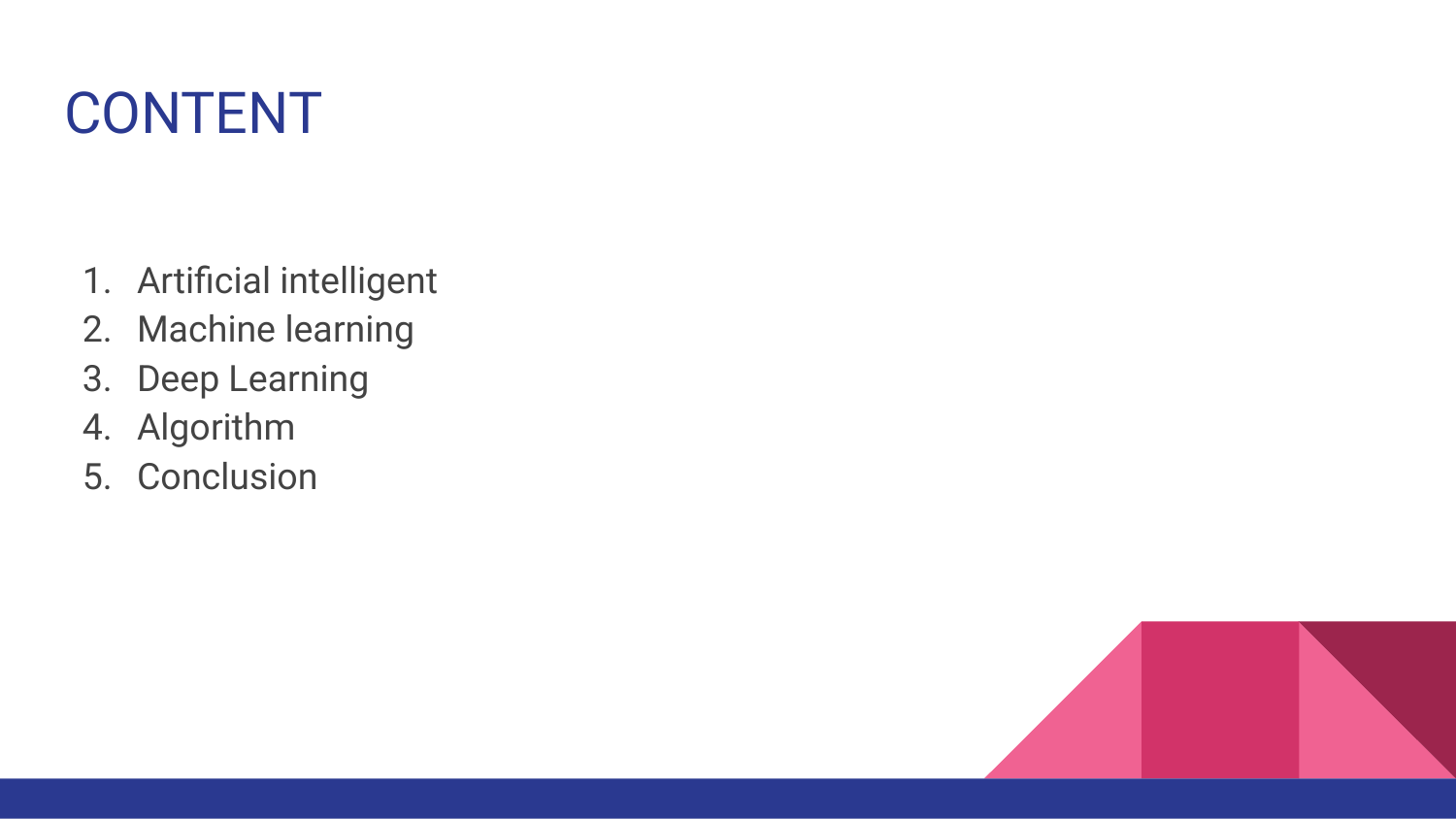

# CONTENT

Artificial intelligent
Machine learning
Deep Learning
Algorithm
Conclusion